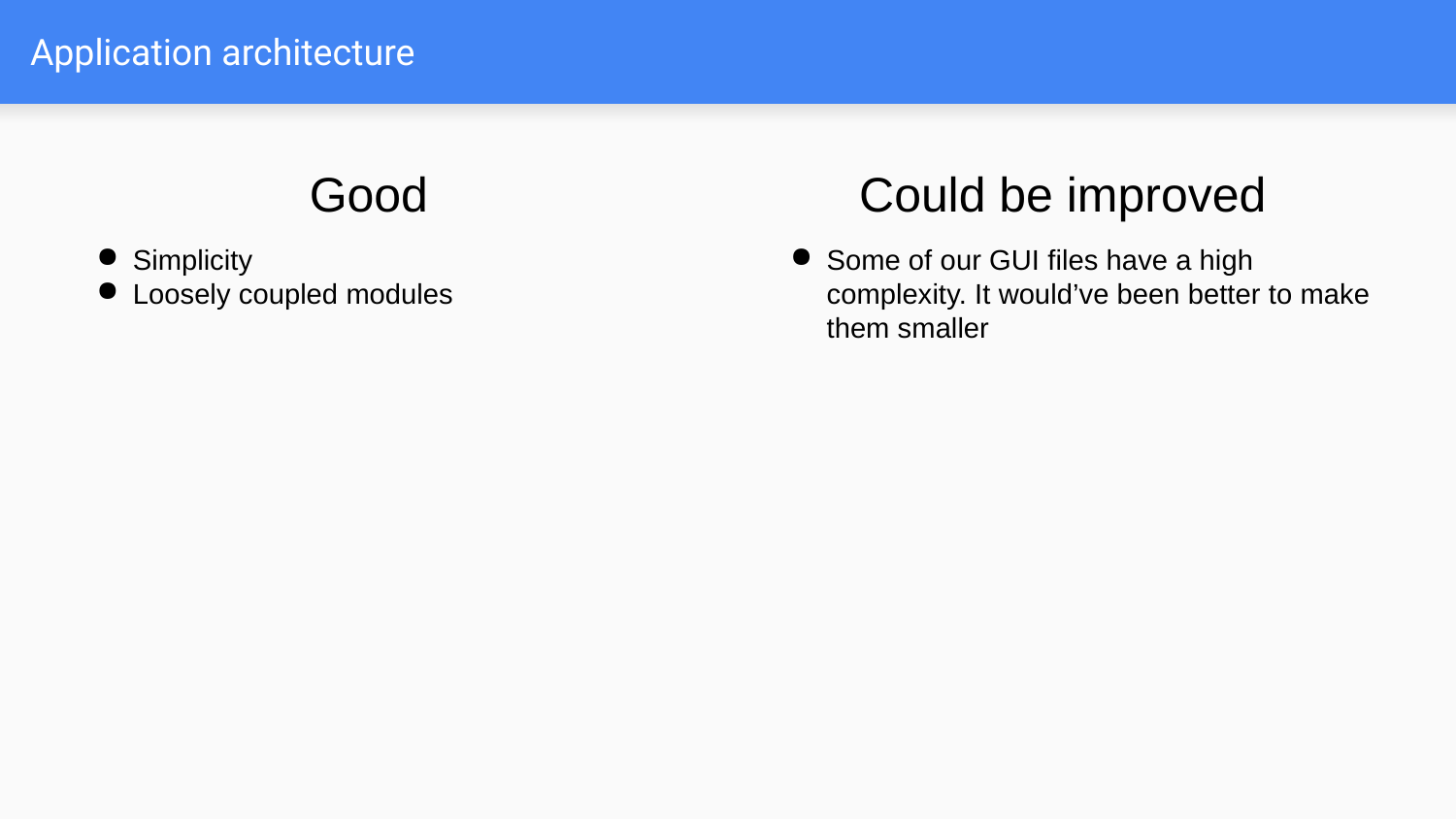

# Application architecture
Good
Could be improved
Simplicity
Loosely coupled modules

Some of our GUI files have a high complexity. It would’ve been better to make them smaller